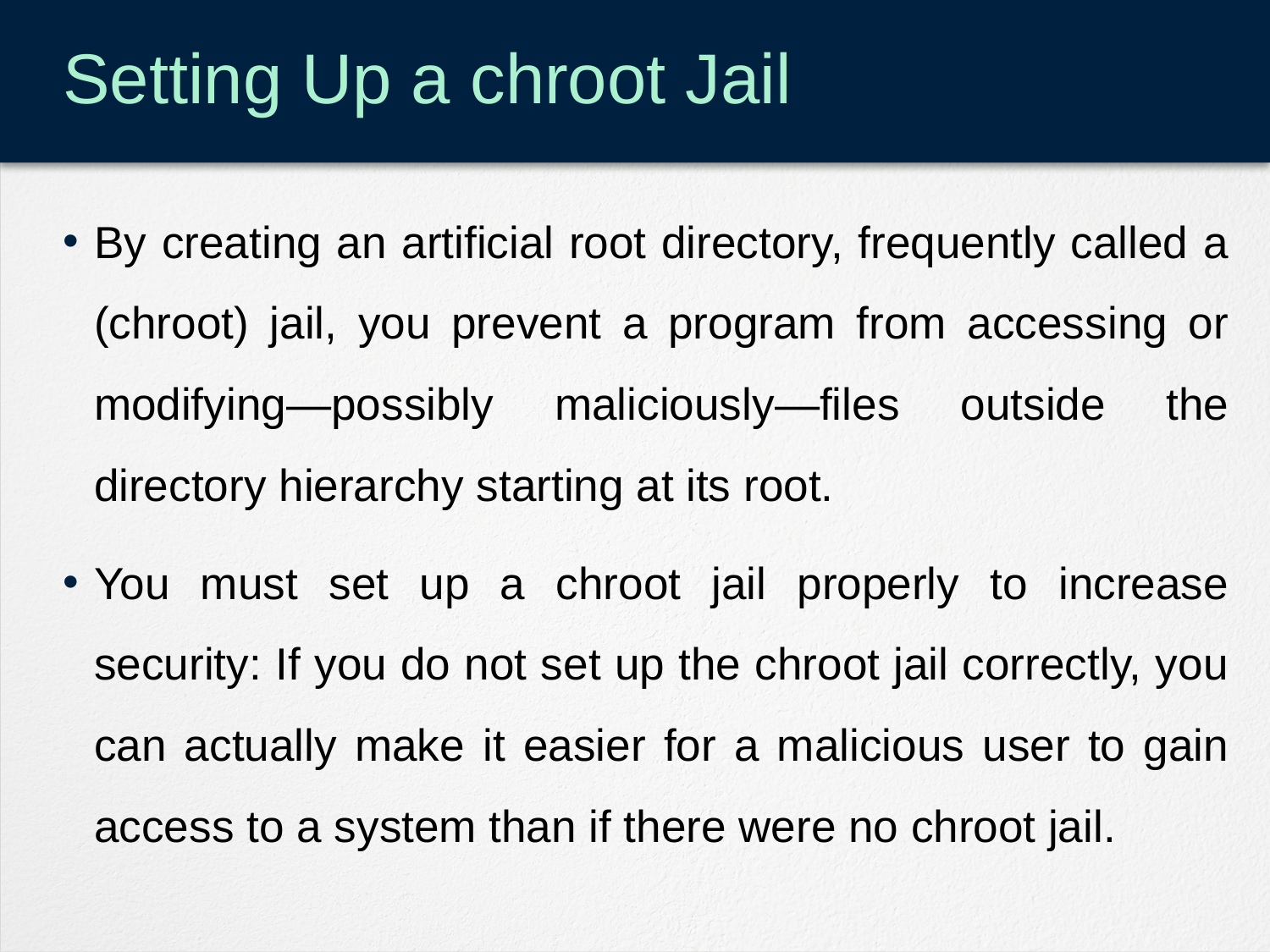

# Setting Up a chroot Jail
By creating an artificial root directory, frequently called a (chroot) jail, you prevent a program from accessing or modifying—possibly maliciously—files outside the directory hierarchy starting at its root.
You must set up a chroot jail properly to increase security: If you do not set up the chroot jail correctly, you can actually make it easier for a malicious user to gain access to a system than if there were no chroot jail.